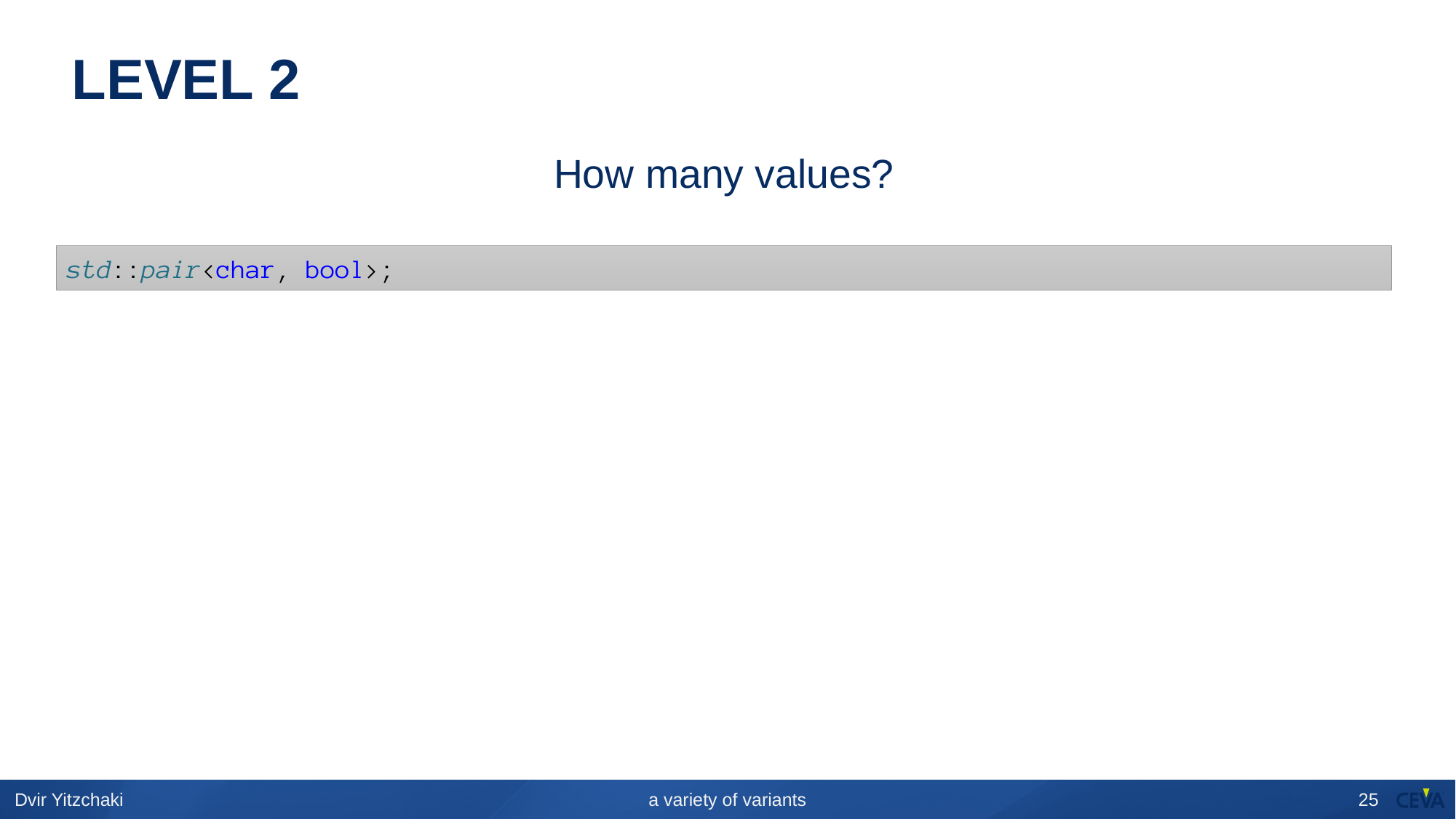

# LEVEL 2
How many values?
std::pair<char, bool>;